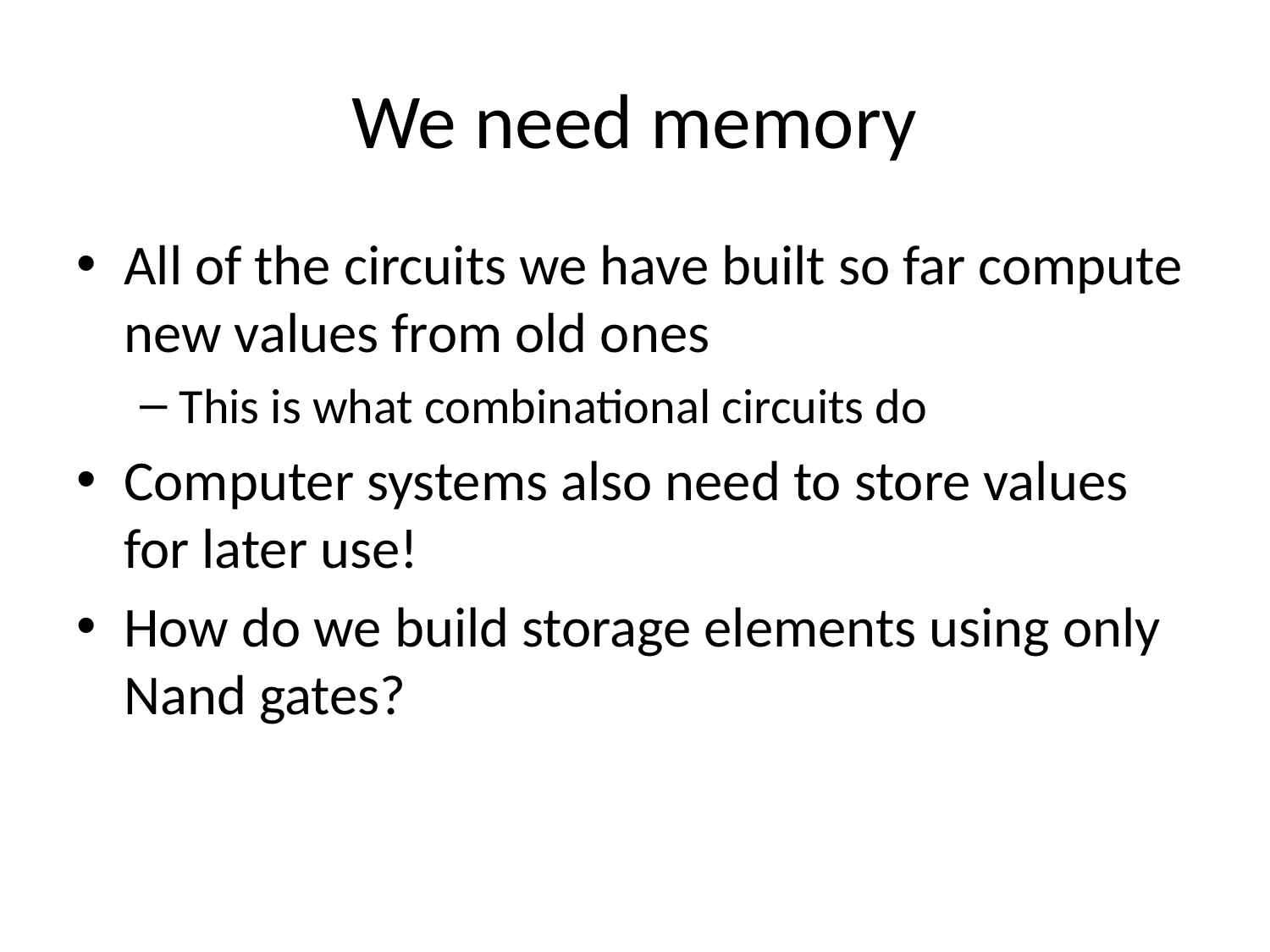

# We need memory
All of the circuits we have built so far compute new values from old ones
This is what combinational circuits do
Computer systems also need to store values for later use!
How do we build storage elements using only Nand gates?